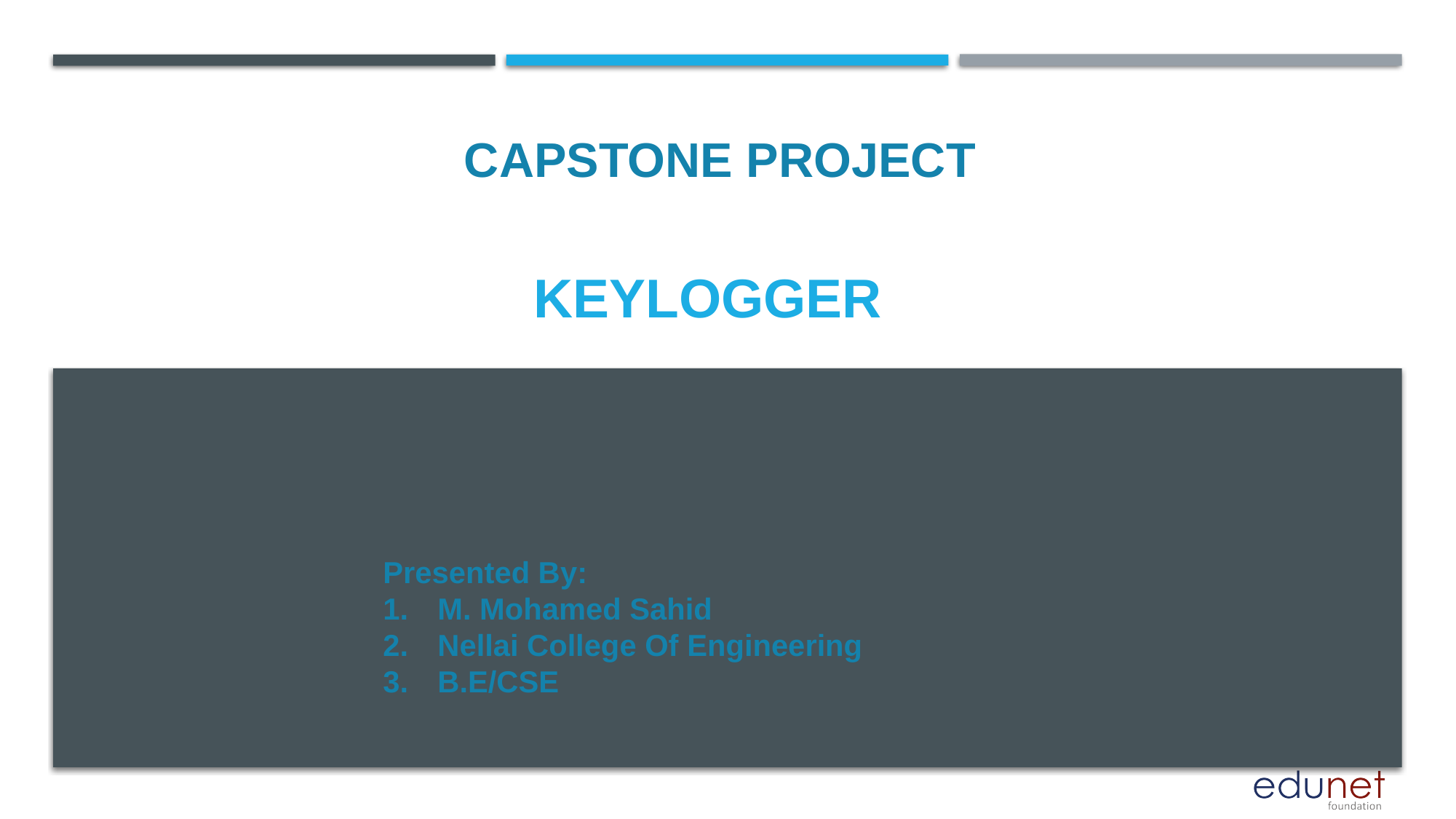

CAPSTONE PROJECT
# KEYLOGGER
Presented By:
M. Mohamed Sahid
Nellai College Of Engineering
B.E/CSE